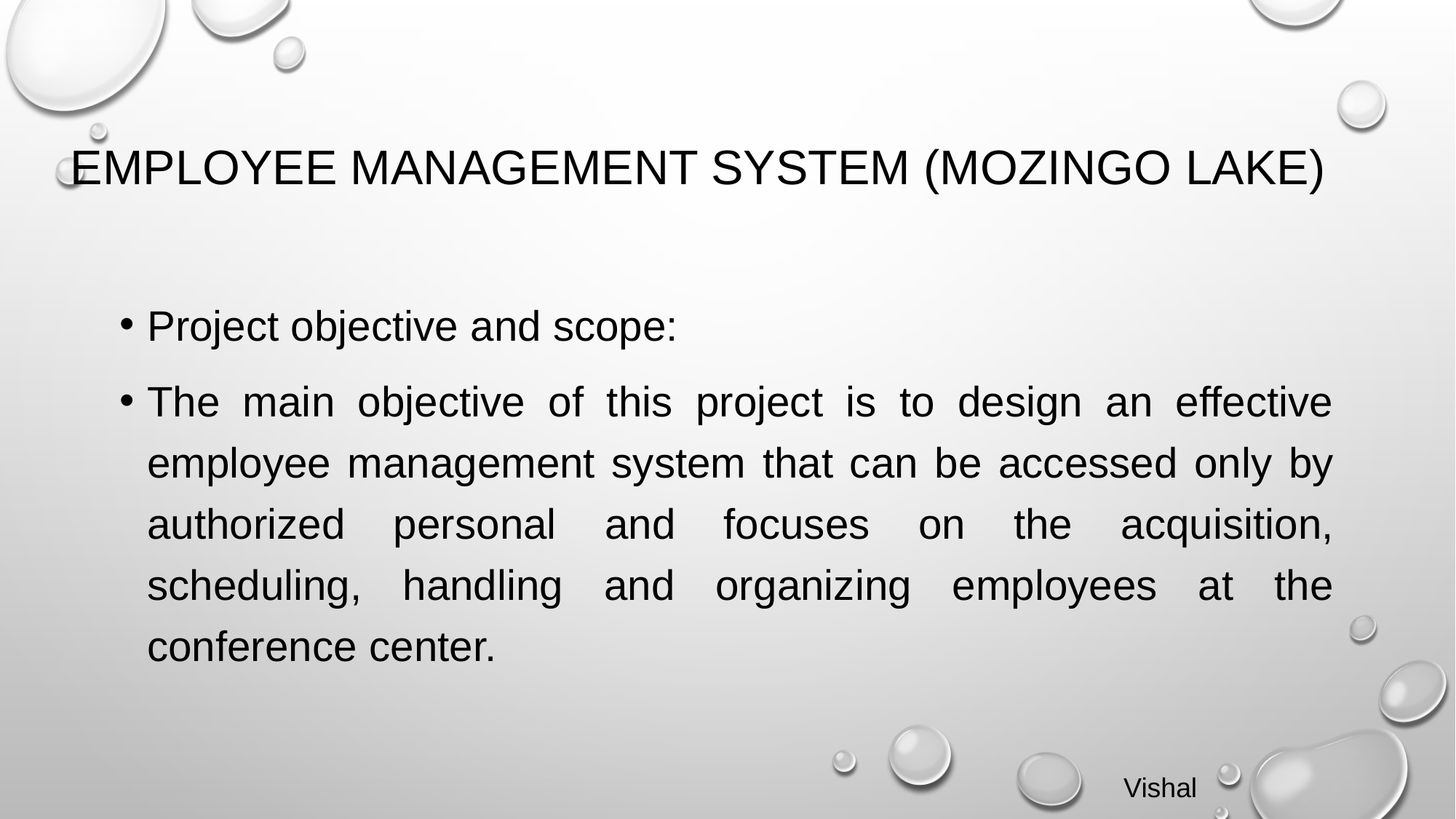

# Employee management system (Mozingo lake)
Project objective and scope:
The main objective of this project is to design an effective employee management system that can be accessed only by authorized personal and focuses on the acquisition, scheduling, handling and organizing employees at the conference center.
Vishal